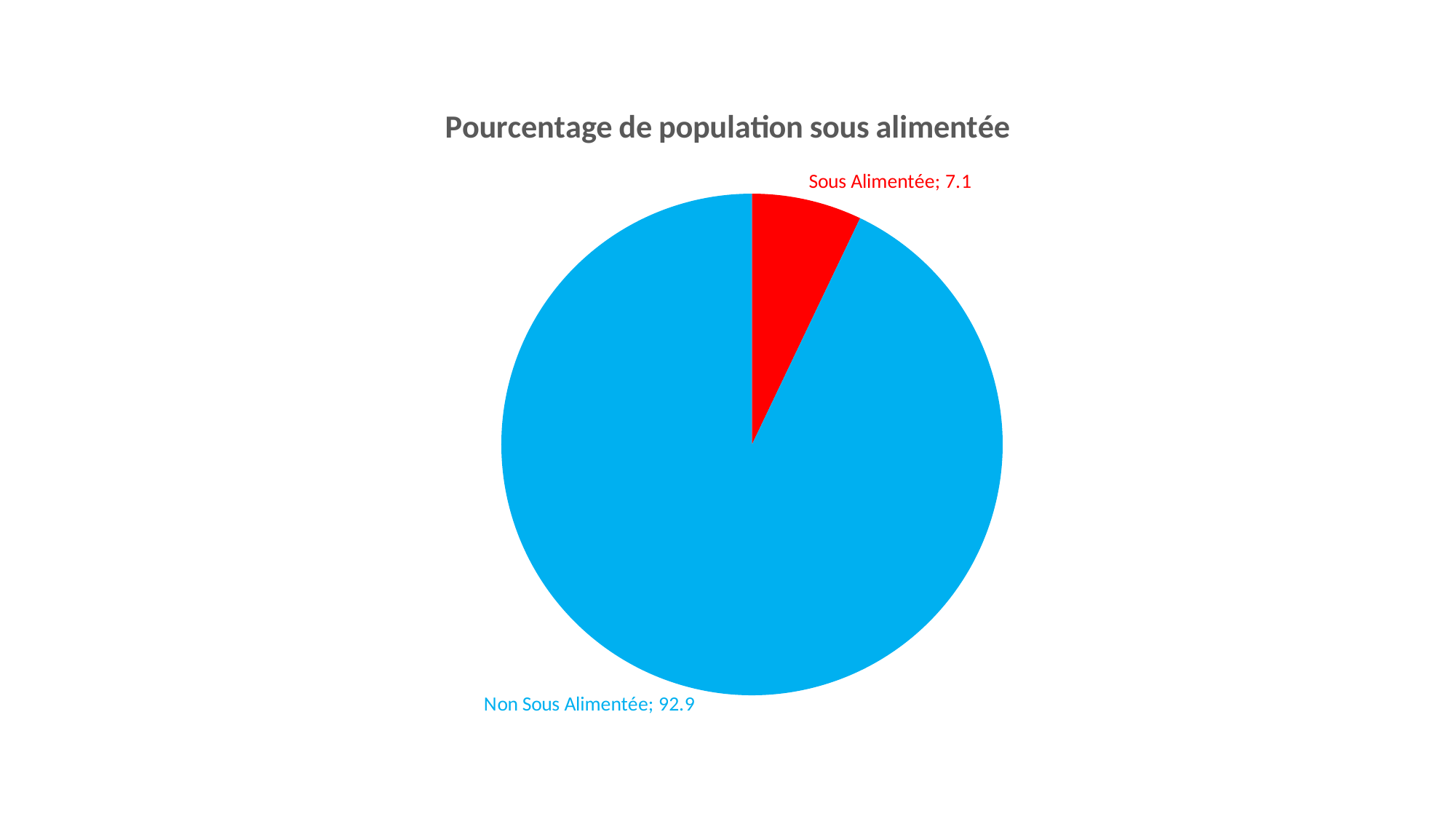

### Chart: Pourcentage de population sous alimentée

| Category | Percentage |
|---|---|
| Sous Alimentée | 7.1 |
| Non Sous Alimentée | 92.9 |